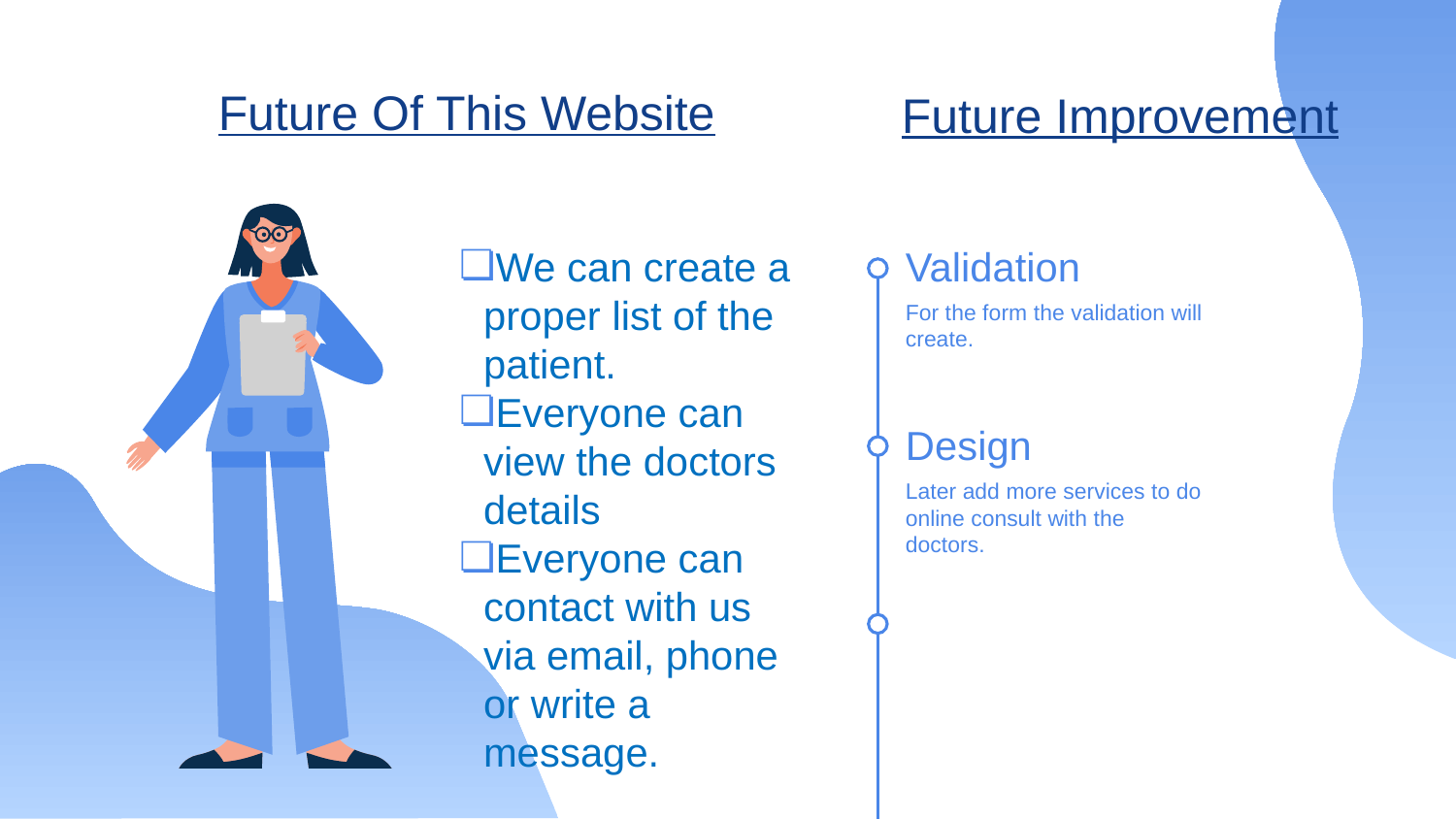

Future Improvement

# Future Of This Website

We can create a proper list of the patient.
Everyone can view the doctors details
Everyone can contact with us via email, phone or write a message.
Validation

For the form the validation will create.
Design

Later add more services to do online consult with the doctors.